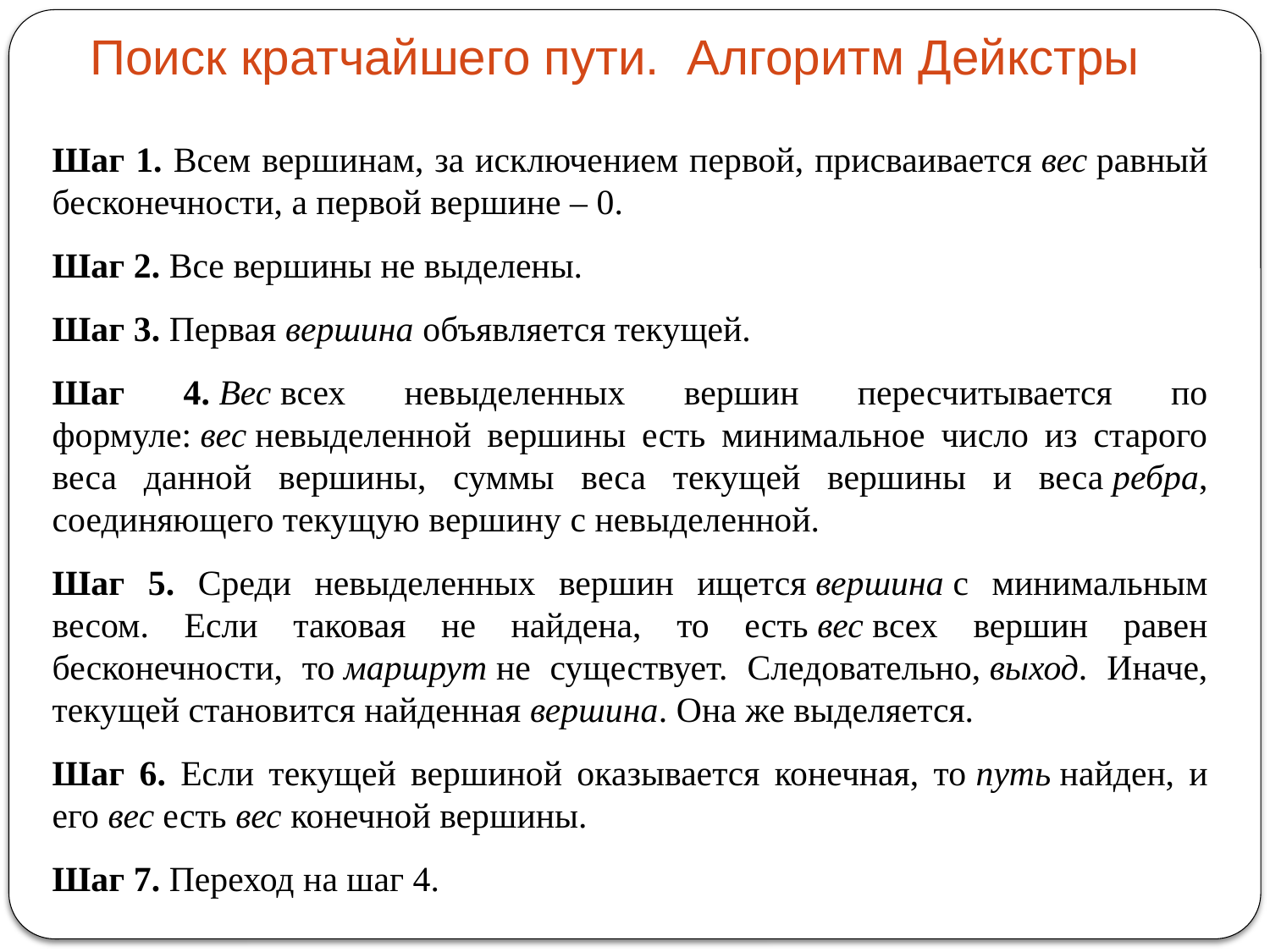

# Поиск кратчайшего пути.  Алгоритм Дейкстры
Шаг 1. Всем вершинам, за исключением первой, присваивается вес равный бесконечности, а первой вершине – 0.
Шаг 2. Все вершины не выделены.
Шаг 3. Первая вершина объявляется текущей.
Шаг 4. Вес всех невыделенных вершин пересчитывается по формуле: вес невыделенной вершины есть минимальное число из старого веса данной вершины, суммы веса текущей вершины и веса ребра, соединяющего текущую вершину с невыделенной.
Шаг 5. Среди невыделенных вершин ищется вершина с минимальным весом. Если таковая не найдена, то есть вес всех вершин равен бесконечности, то маршрут не существует. Следовательно, выход. Иначе, текущей становится найденная вершина. Она же выделяется.
Шаг 6. Если текущей вершиной оказывается конечная, то путь найден, и его вес есть вес конечной вершины.
Шаг 7. Переход на шаг 4.